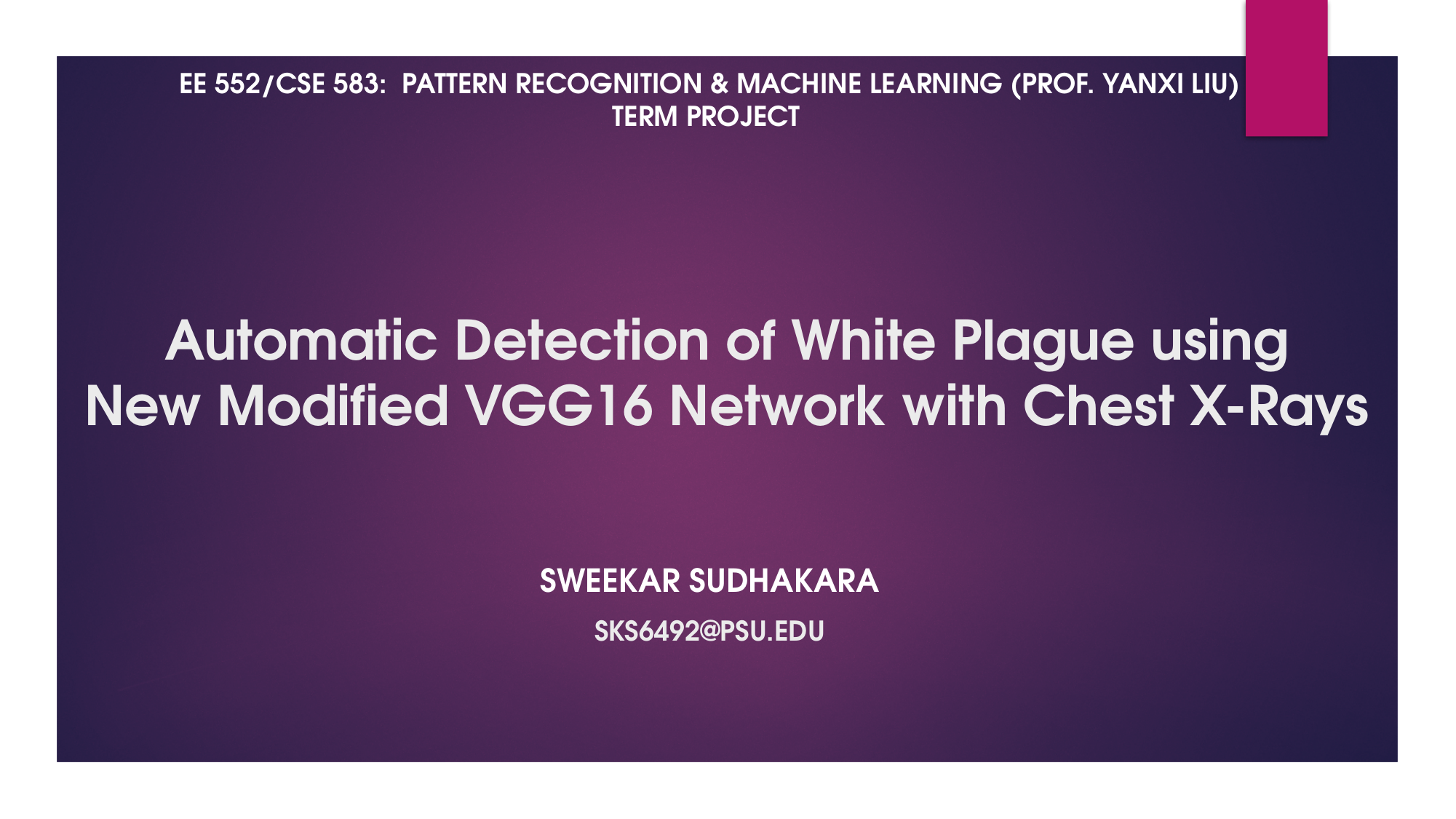

EE 552/CSE 583:  PATTERN RECOGNITION & MACHINE LEARNING (PROF. YANXI LIU)
TERM PROJECT
# Automatic Detection of White Plague using New Modified VGG16 Network with Chest X-Rays
Sweekar sudhakara
Sks6492@psu.edu